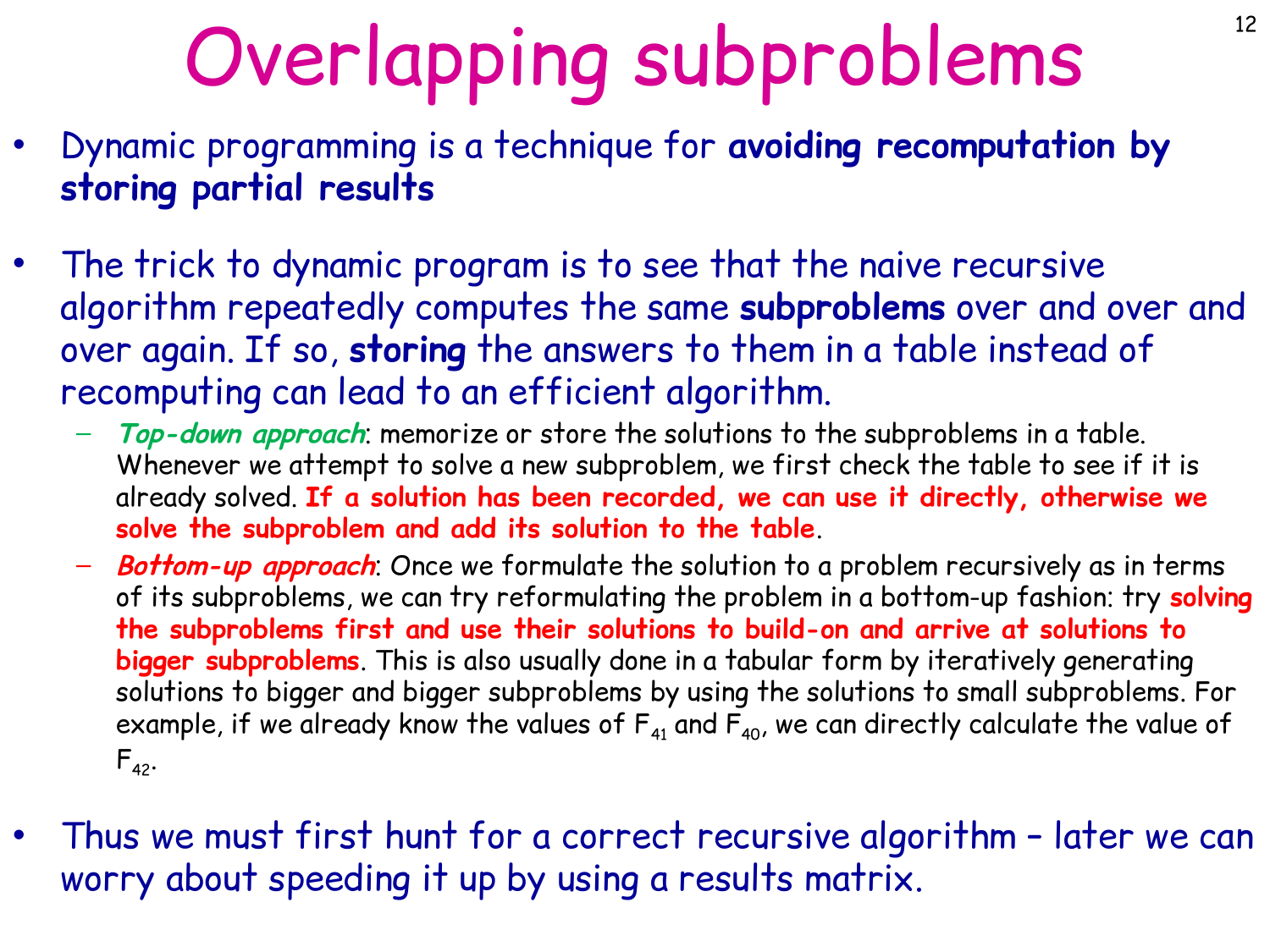

# Overlapping subproblems
12
Dynamic programming is a technique for avoiding recomputation by storing partial results

The trick to dynamic program is to see that the naive recursive algorithm repeatedly computes the same subproblems over and over and over again. If so, storing the answers to them in a table instead of recomputing can lead to an efficient algorithm.
Top-down approach: memorize or store the solutions to the subproblems in a table. Whenever we attempt to solve a new subproblem, we first check the table to see if it is already solved. If a solution has been recorded, we can use it directly, otherwise we solve the subproblem and add its solution to the table.
Bottom-up approach: Once we formulate the solution to a problem recursively as in terms of its subproblems, we can try reformulating the problem in a bottom-up fashion: try solving the subproblems first and use their solutions to build-on and arrive at solutions to bigger subproblems. This is also usually done in a tabular form by iteratively generating solutions to bigger and bigger subproblems by using the solutions to small subproblems. For example, if we already know the values of F41 and F40, we can directly calculate the value of F42.

Thus we must first hunt for a correct recursive algorithm – later we can worry about speeding it up by using a results matrix.